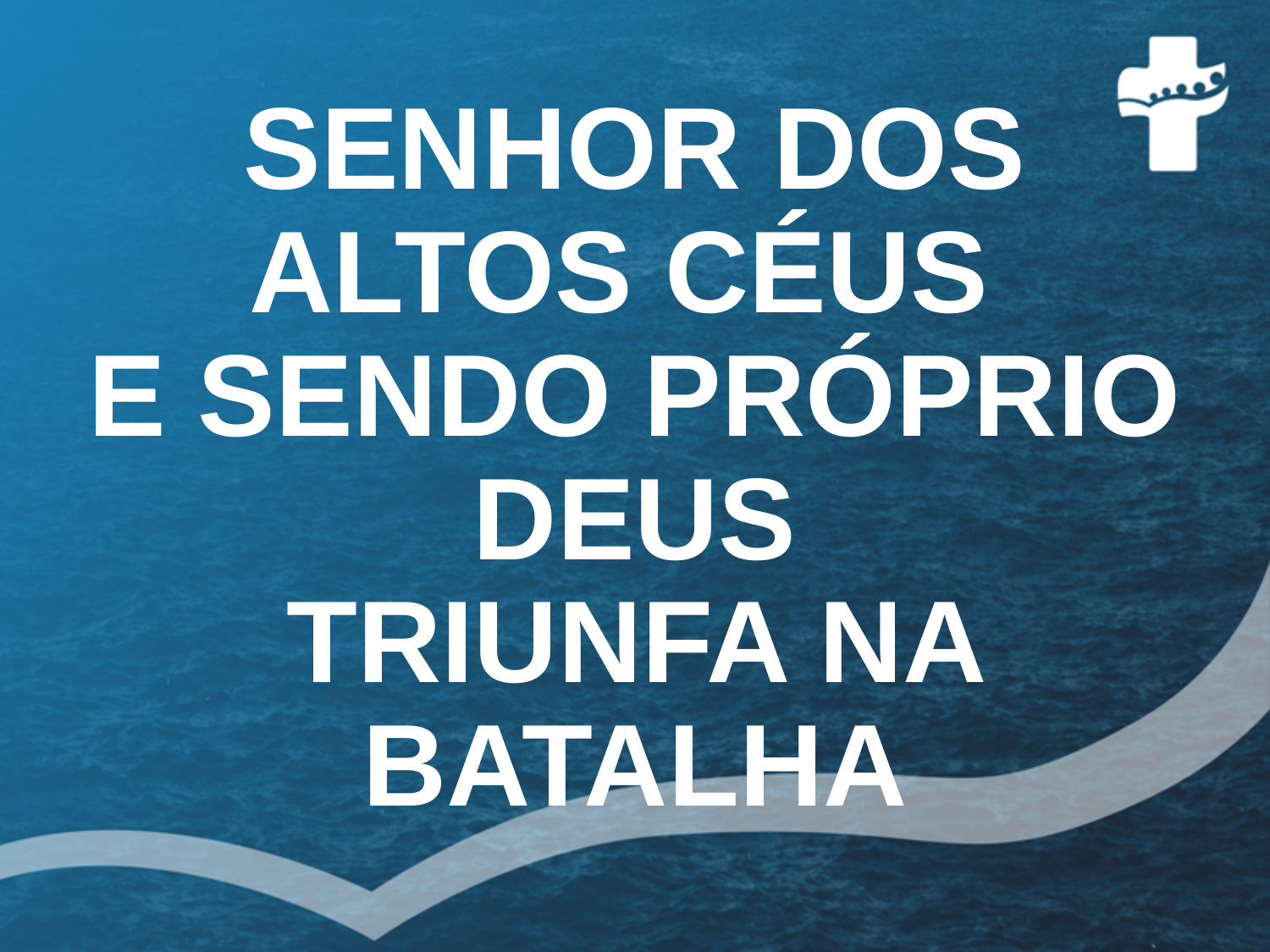

# SENHOR DOS ALTOS CÉUS E SENDO PRÓPRIO DEUS TRIUNFA NA BATALHA